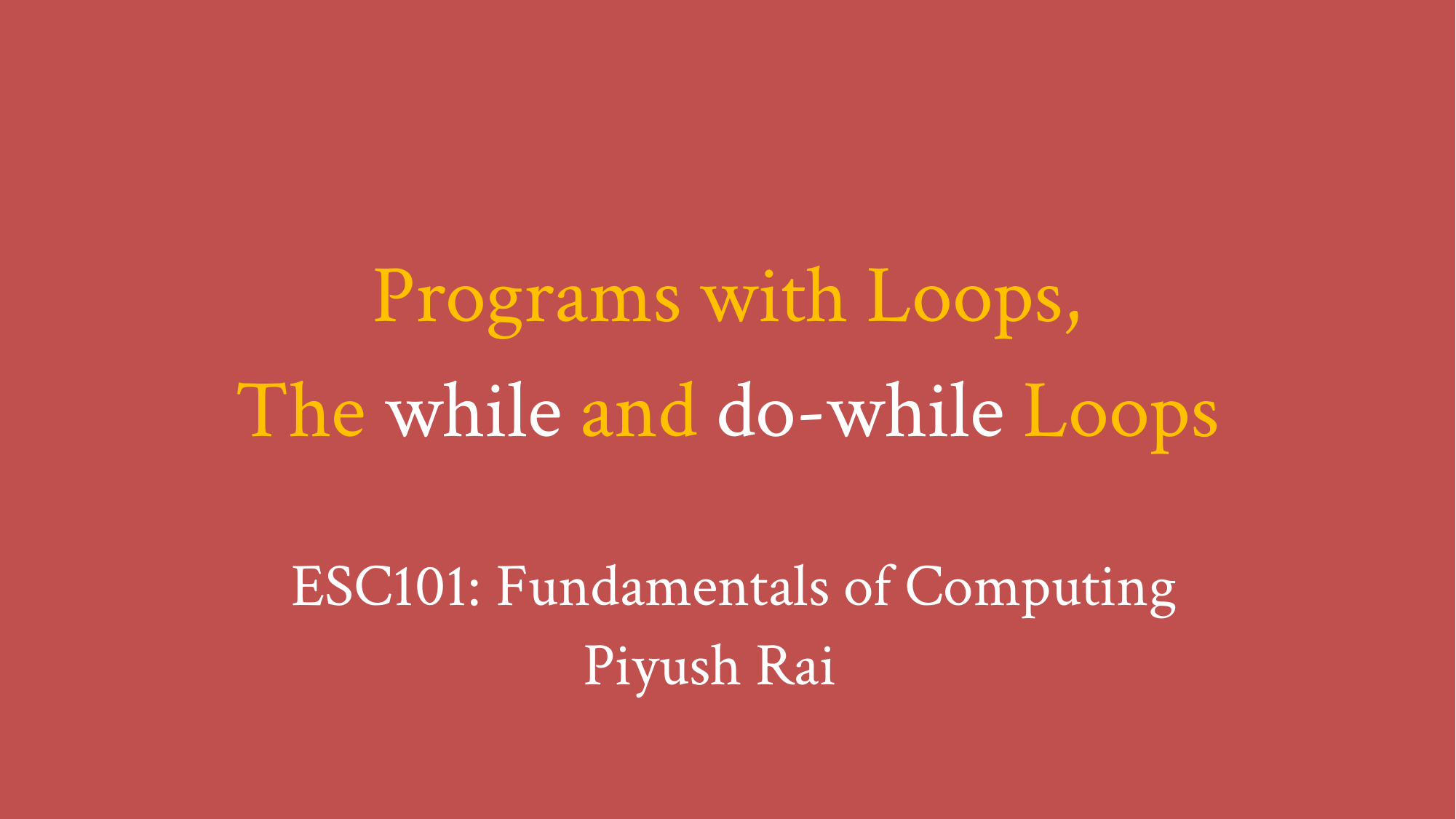

Programs with Loops,
The while and do-while Loops

# ESC101: Fundamentals of Computing
  Piyush Rai